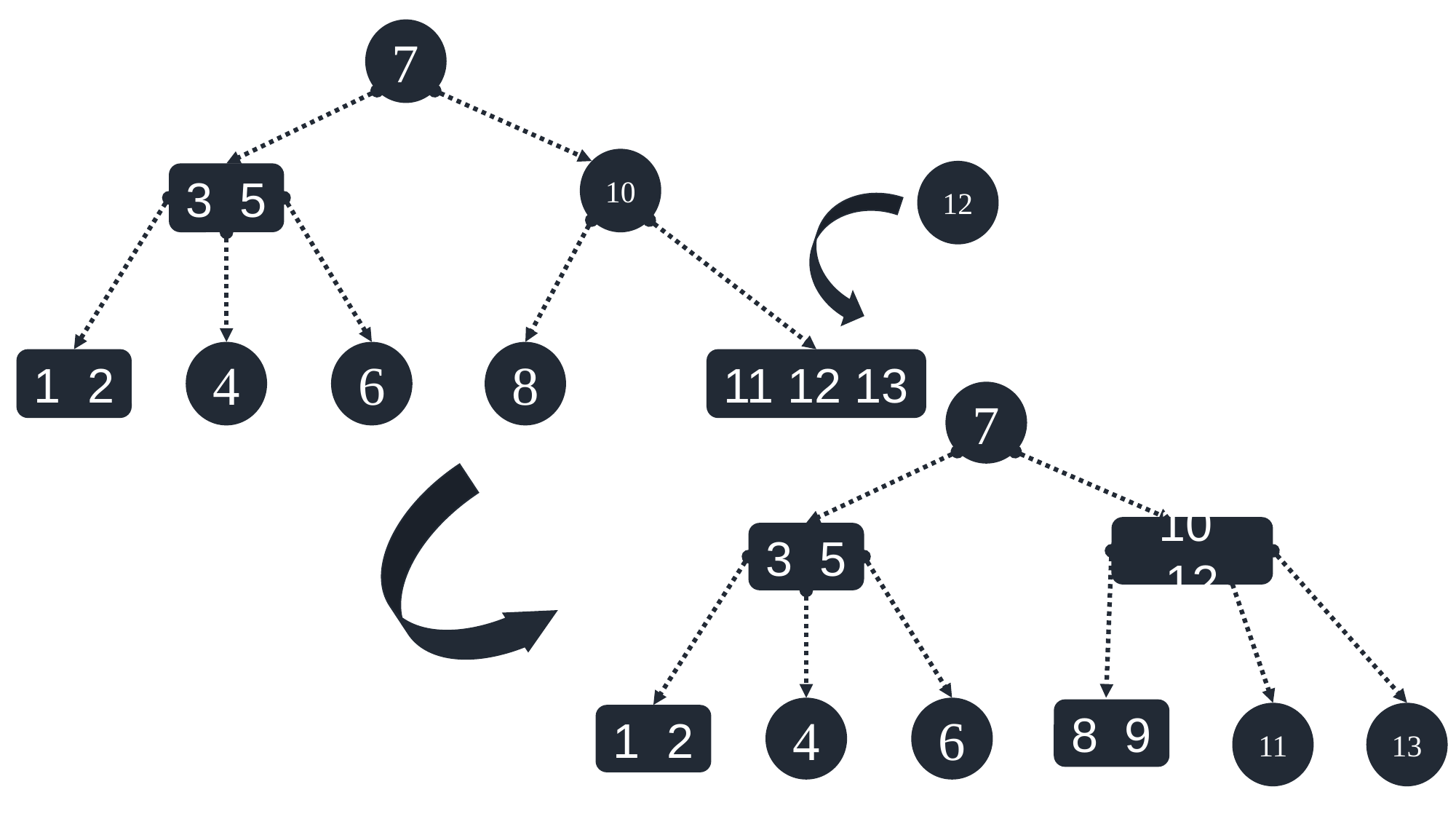

7
10
3  5
6
8
4
11 12 13
1  2
12

7
3  5
6
4
8  9
1  2

10  12
13
11